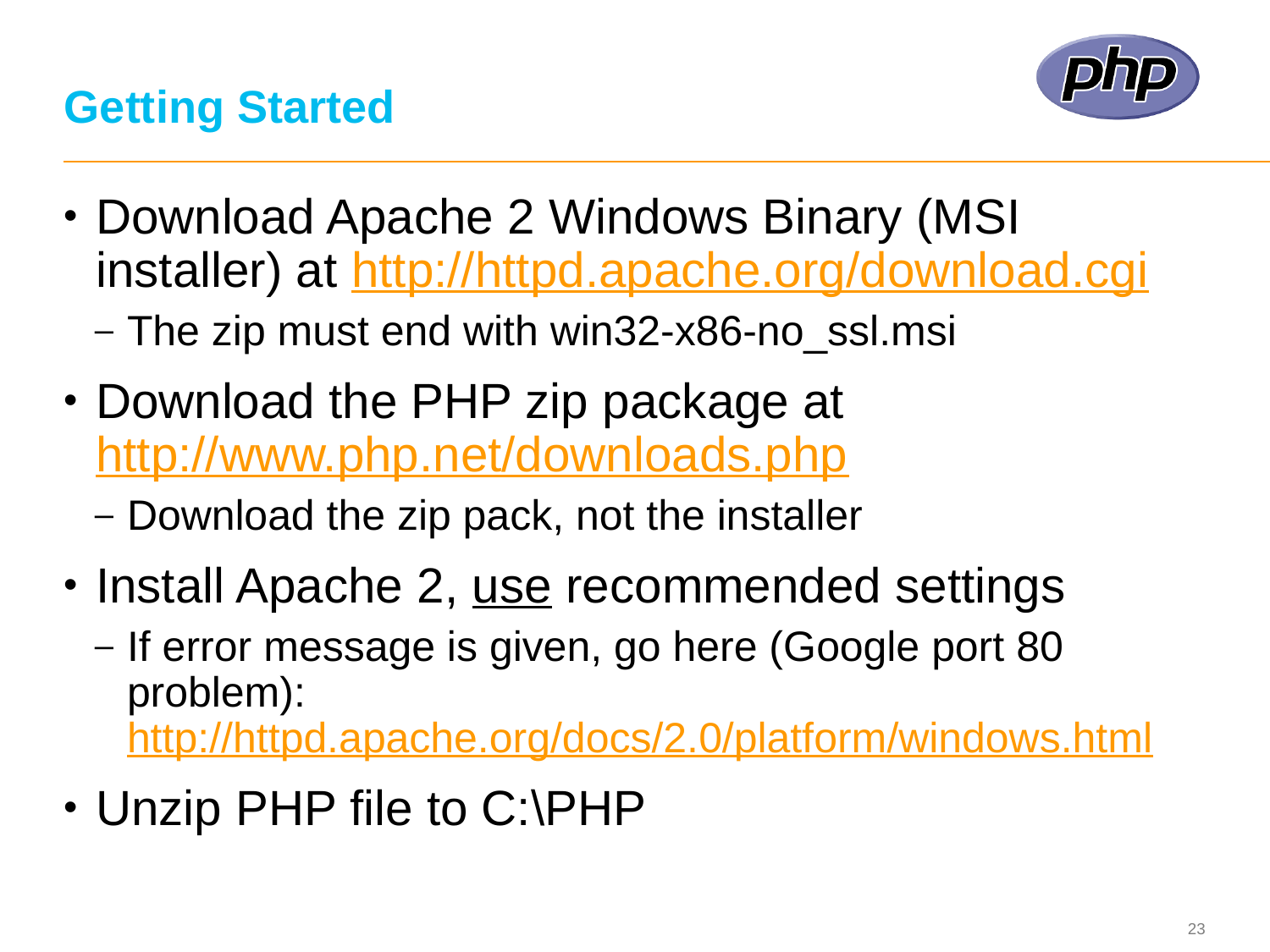

# Getting Started
Download Apache 2 Windows Binary (MSI installer) at http://httpd.apache.org/download.cgi
The zip must end with win32-x86-no_ssl.msi
Download the PHP zip package at http://www.php.net/downloads.php
Download the zip pack, not the installer
Install Apache 2, use recommended settings
If error message is given, go here (Google port 80 problem): http://httpd.apache.org/docs/2.0/platform/windows.html
Unzip PHP file to C:\PHP